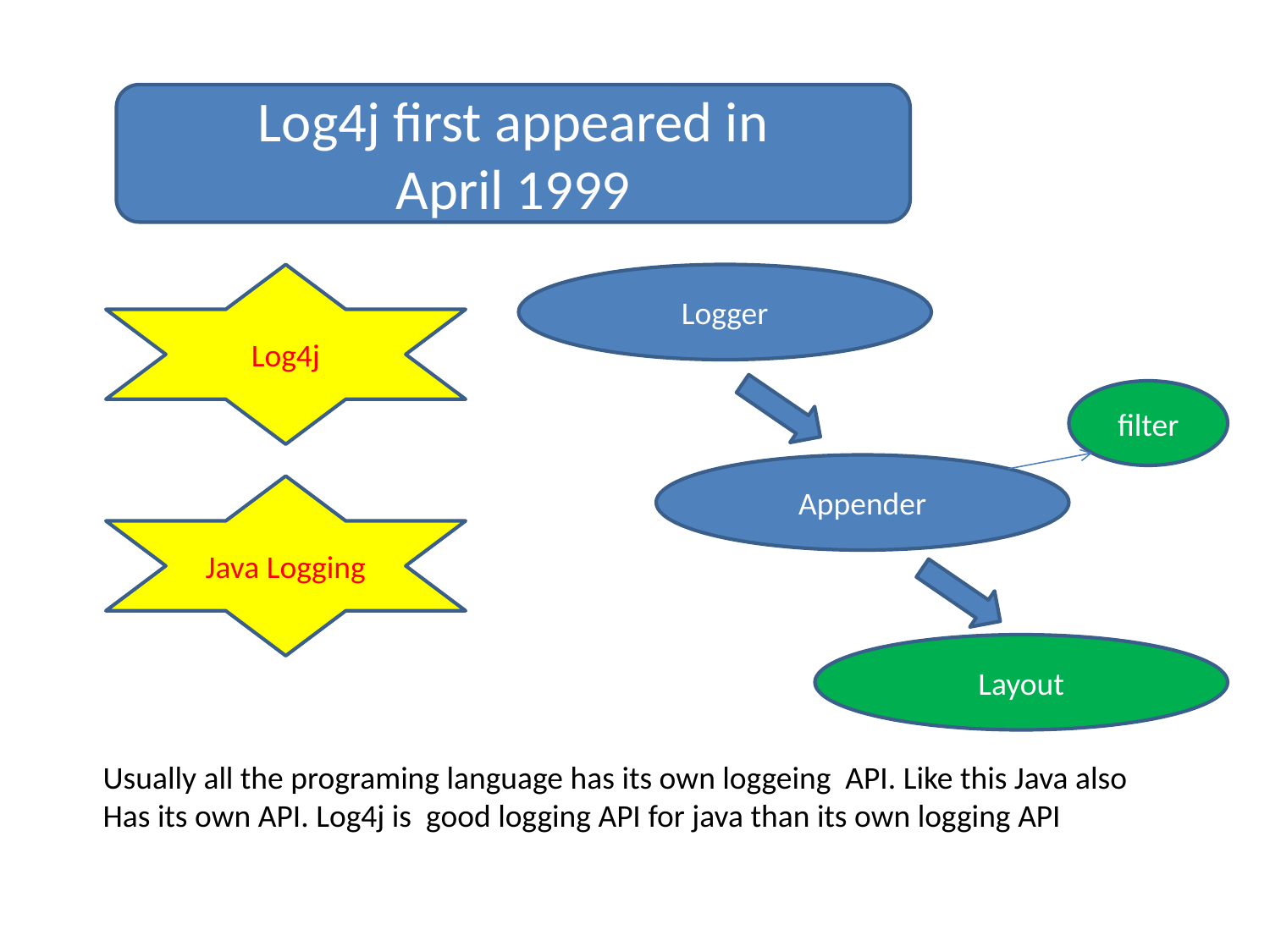

Log4j first appeared in
 April 1999
Log4j
Logger
filter

Appender
Java Logging

Layout
Usually all the programing language has its own loggeing  API. Like this Java also
Has its own API. Log4j is  good logging API for java than its own logging API